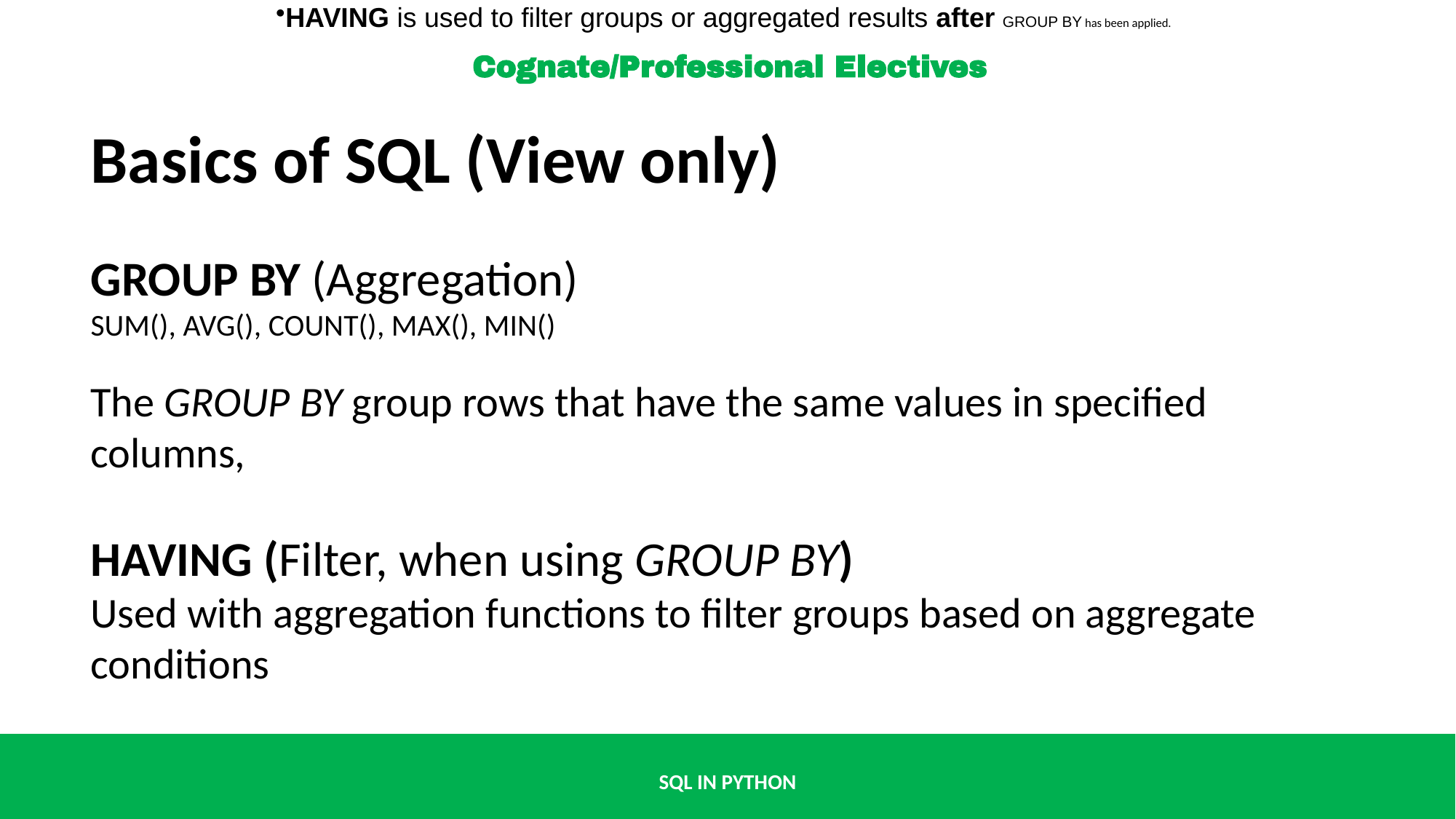

WHERE is used to filter rows before any aggregation occurs.
HAVING is used to filter groups or aggregated results after GROUP BY has been applied.
Basics of SQL (View only)

GROUP BY (Aggregation)
SUM(), AVG(), COUNT(), MAX(), MIN()

The GROUP BY group rows that have the same values in specified columns,

HAVING (Filter, when using GROUP BY)
Used with aggregation functions to filter groups based on aggregate conditions